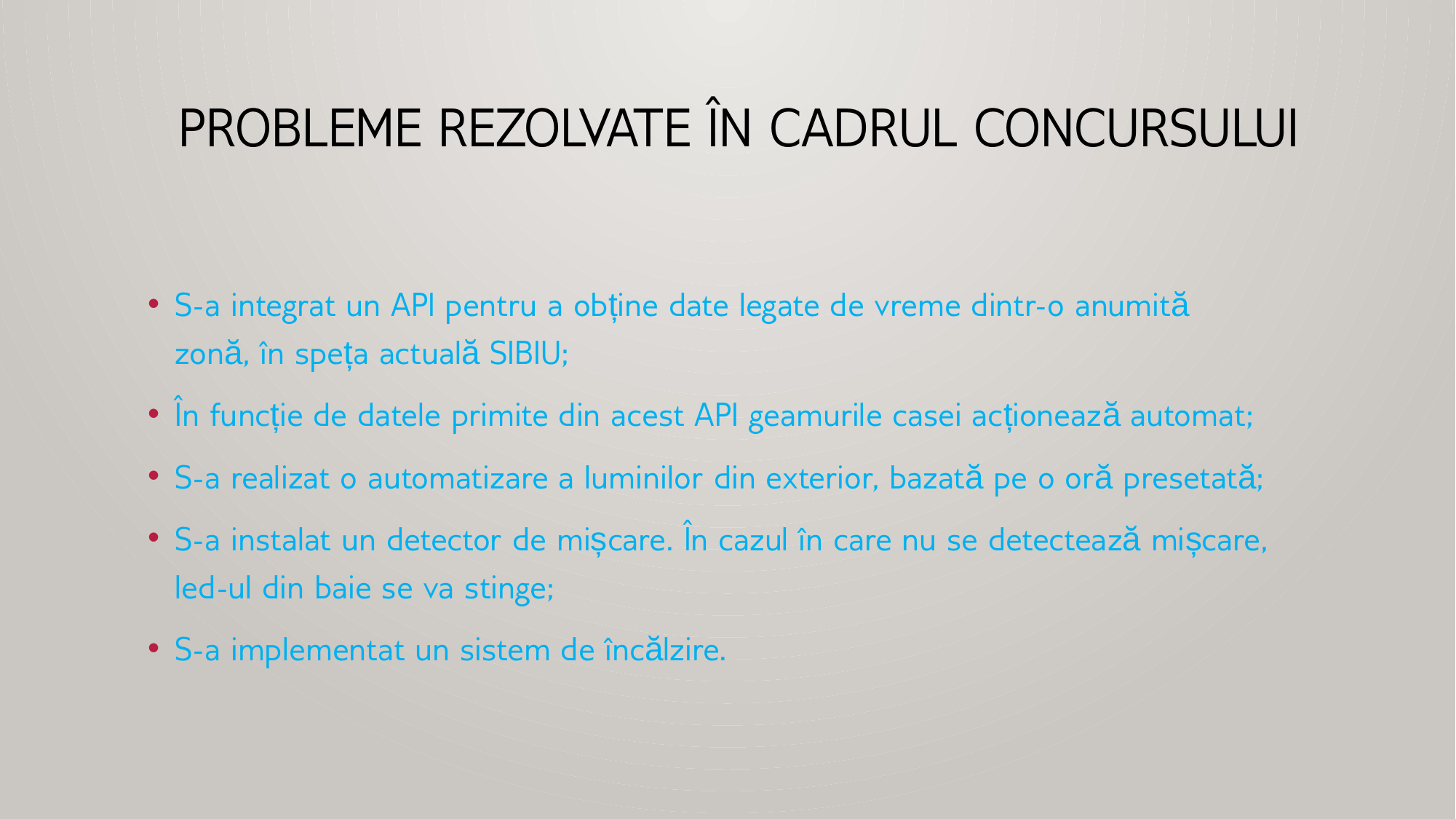

# Probleme rezolvate în cadrul concursului
S-a integrat un API pentru a obține date legate de vreme dintr-o anumită zonă, în speța actuală SIBIU;
În funcție de datele primite din acest API geamurile casei acționează automat;
S-a realizat o automatizare a luminilor din exterior, bazată pe o oră presetată;
S-a instalat un detector de mișcare. În cazul în care nu se detectează mișcare, led-ul din baie se va stinge;
S-a implementat un sistem de încălzire.